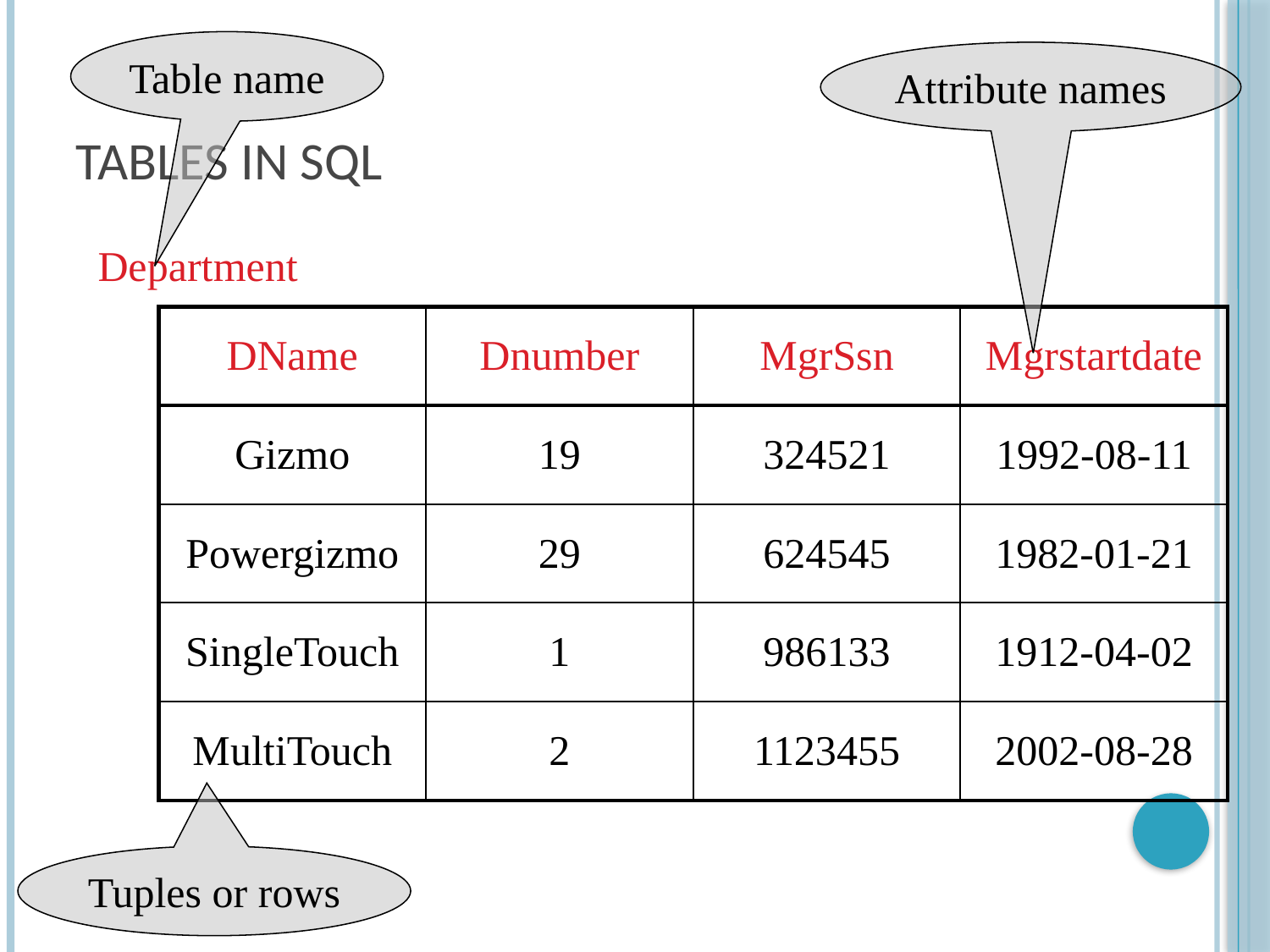

Table name
# Tables in SQL
Attribute names
Department
| DName | Dnumber | MgrSsn | Mgrstartdate |
| --- | --- | --- | --- |
| Gizmo | 19 | 324521 | 1992-08-11 |
| Powergizmo | 29 | 624545 | 1982-01-21 |
| SingleTouch | 1 | 986133 | 1912-04-02 |
| MultiTouch | 2 | 1123455 | 2002-08-28 |
Tuples or rows